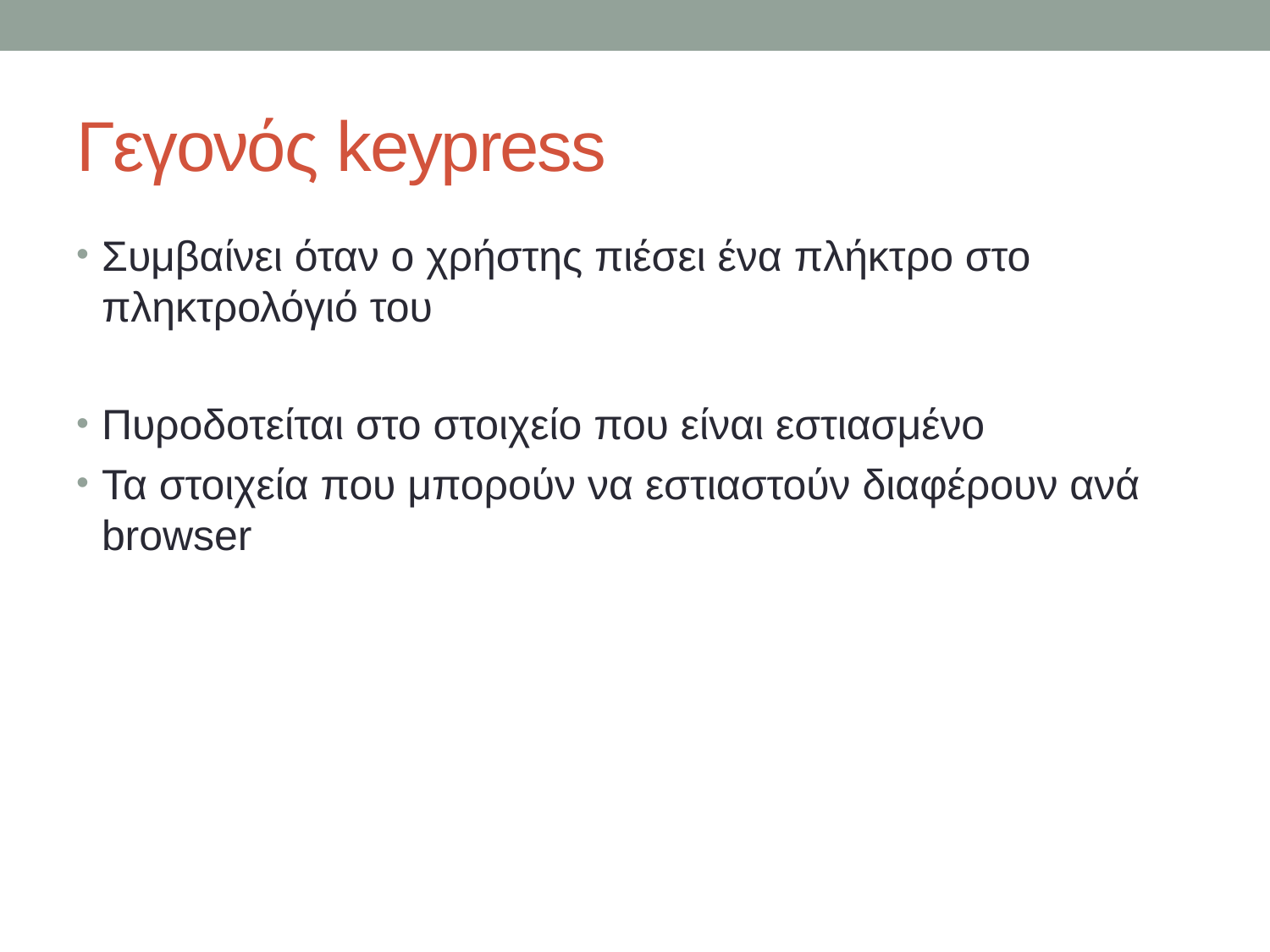

# Γεγονός keypress
Συμβαίνει όταν ο χρήστης πιέσει ένα πλήκτρο στο πληκτρολόγιό του

Πυροδοτείται στο στοιχείο που είναι εστιασμένο
Τα στοιχεία που μπορούν να εστιαστούν διαφέρουν ανά browser